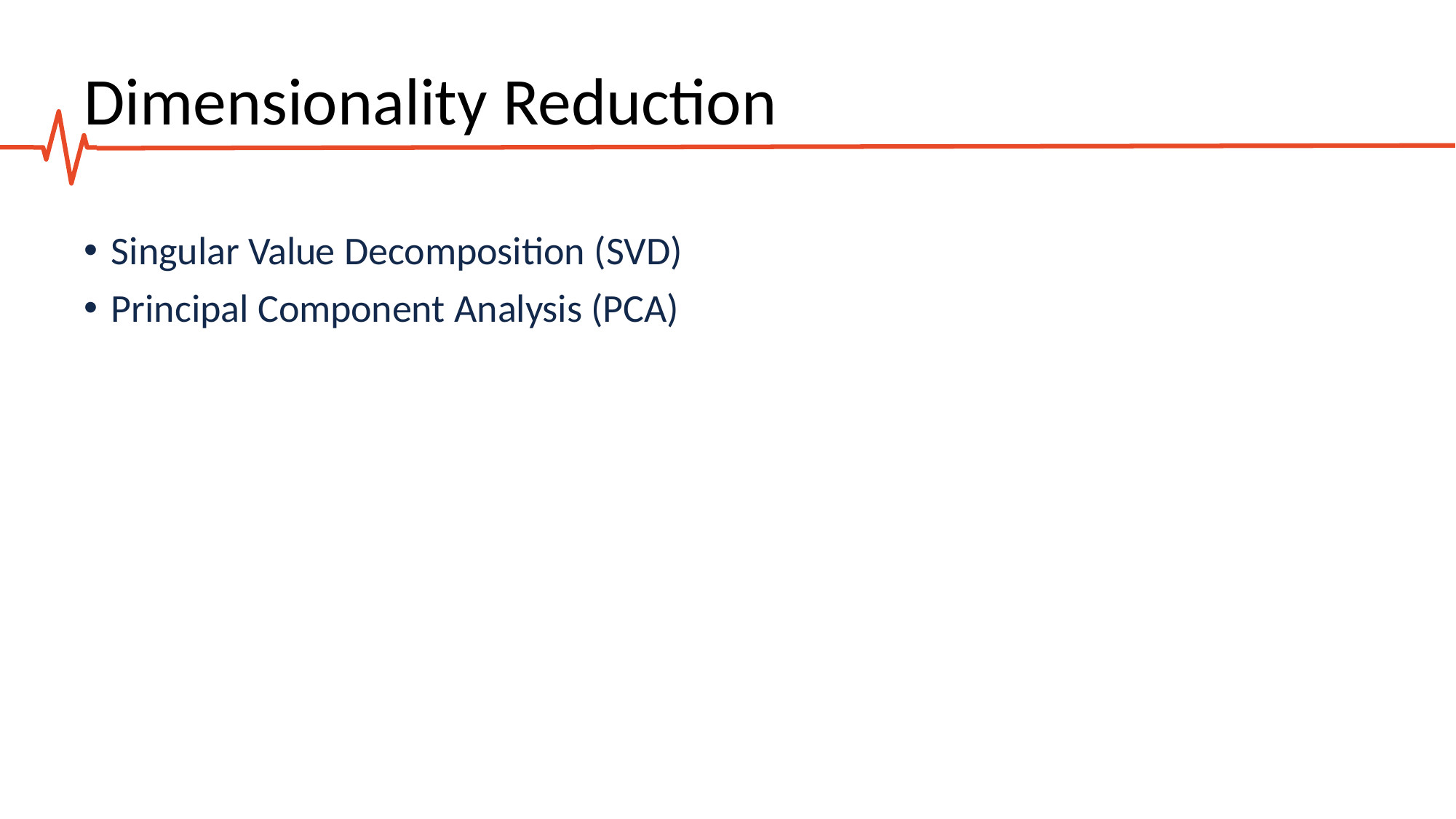

# Dimensionality Reduction

Singular Value Decomposition (SVD)
Principal Component Analysis (PCA)